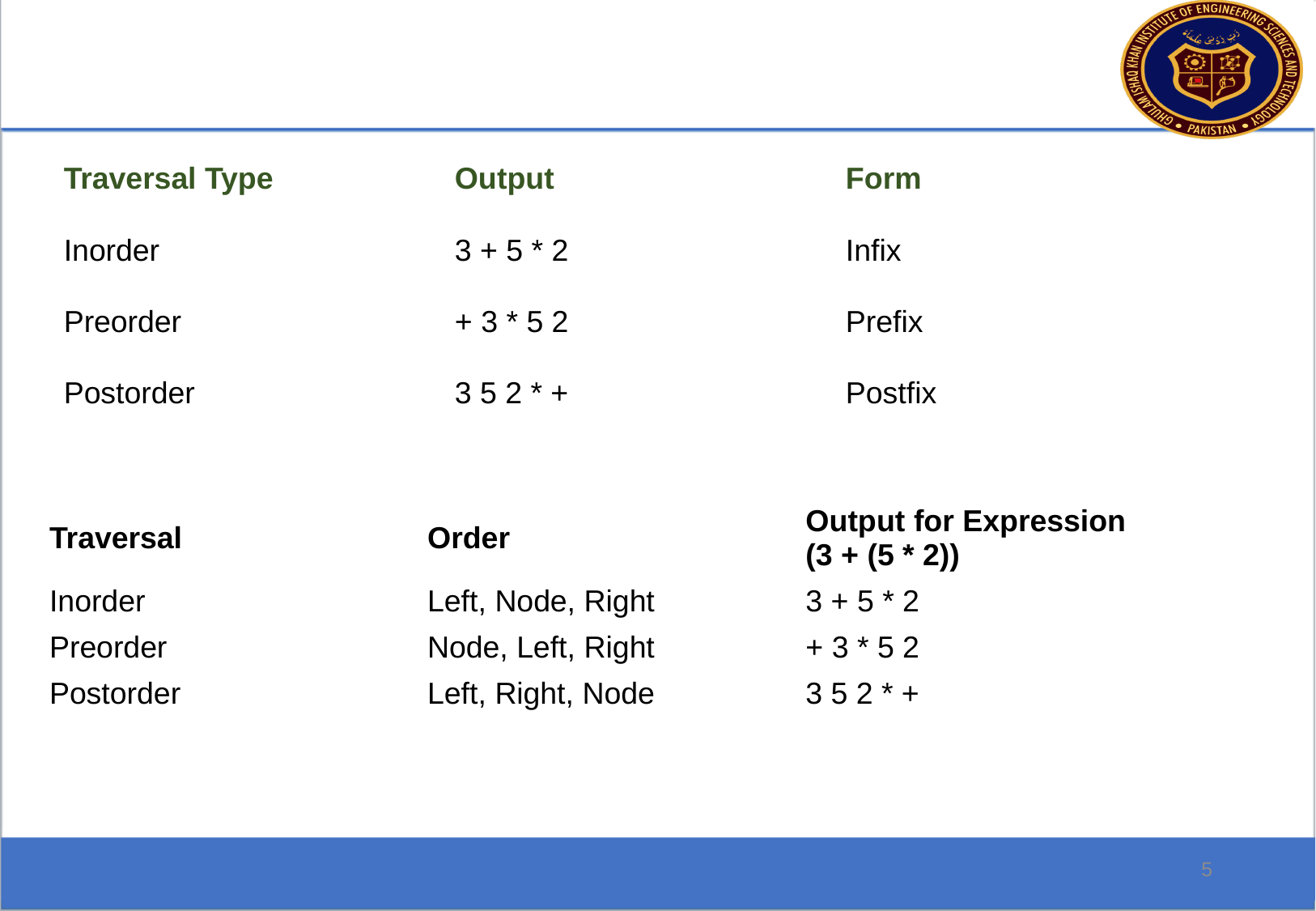

| Traversal Type | Output | Form |
| --- | --- | --- |
| Inorder | 3 + 5 \* 2 | Infix |
| Preorder | + 3 \* 5 2 | Prefix |
| Postorder | 3 5 2 \* + | Postfix |
| Traversal | Order | Output for Expression (3 + (5 \* 2)) |
| --- | --- | --- |
| Inorder | Left, Node, Right | 3 + 5 \* 2 |
| Preorder | Node, Left, Right | + 3 \* 5 2 |
| Postorder | Left, Right, Node | 3 5 2 \* + |
5